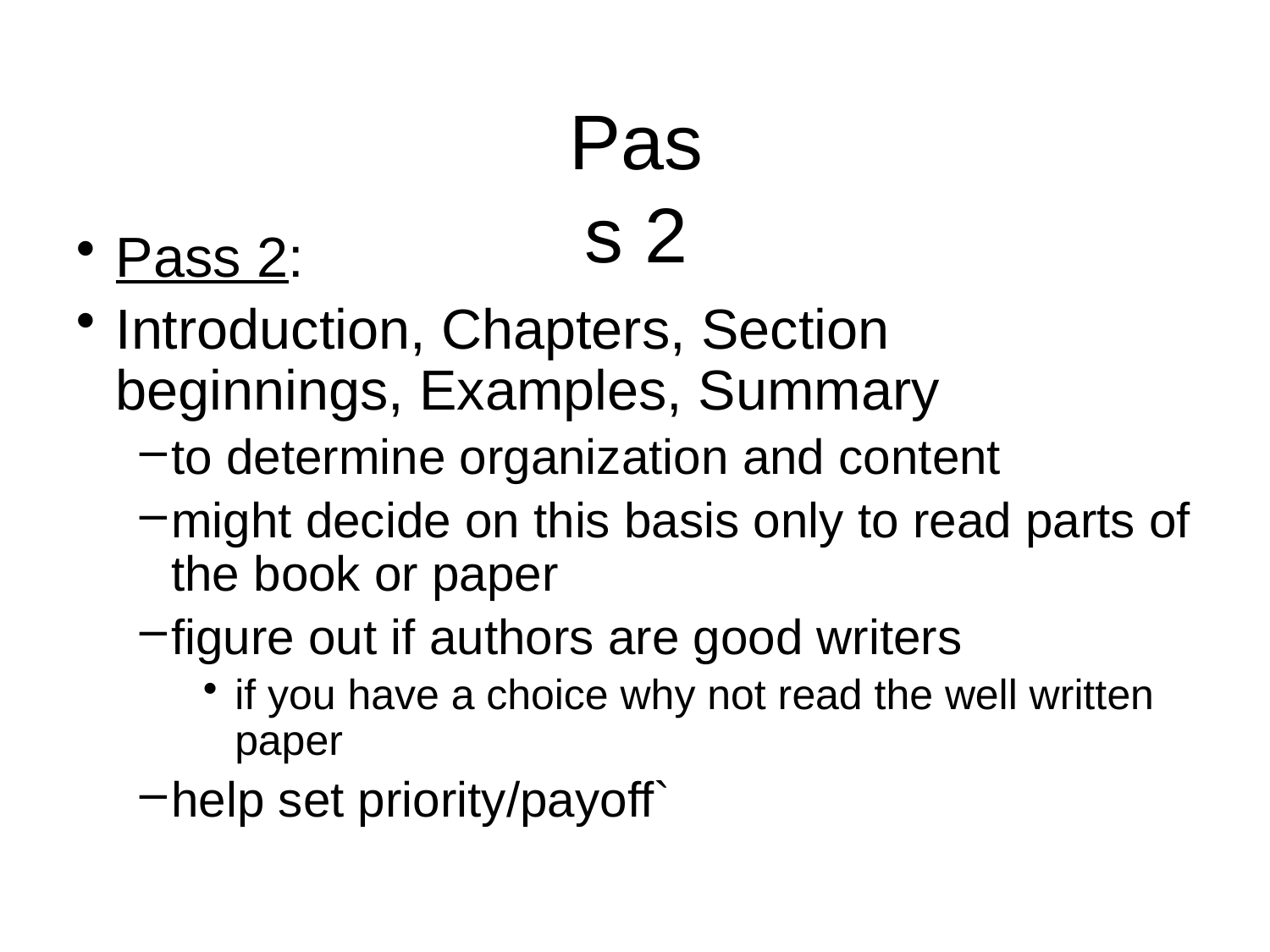

# Pass 2
Pass 2:
Introduction, Chapters, Section beginnings, Examples, Summary
to determine organization and content
might decide on this basis only to read parts of the book or paper
figure out if authors are good writers
if you have a choice why not read the well written paper
help set priority/payoff`